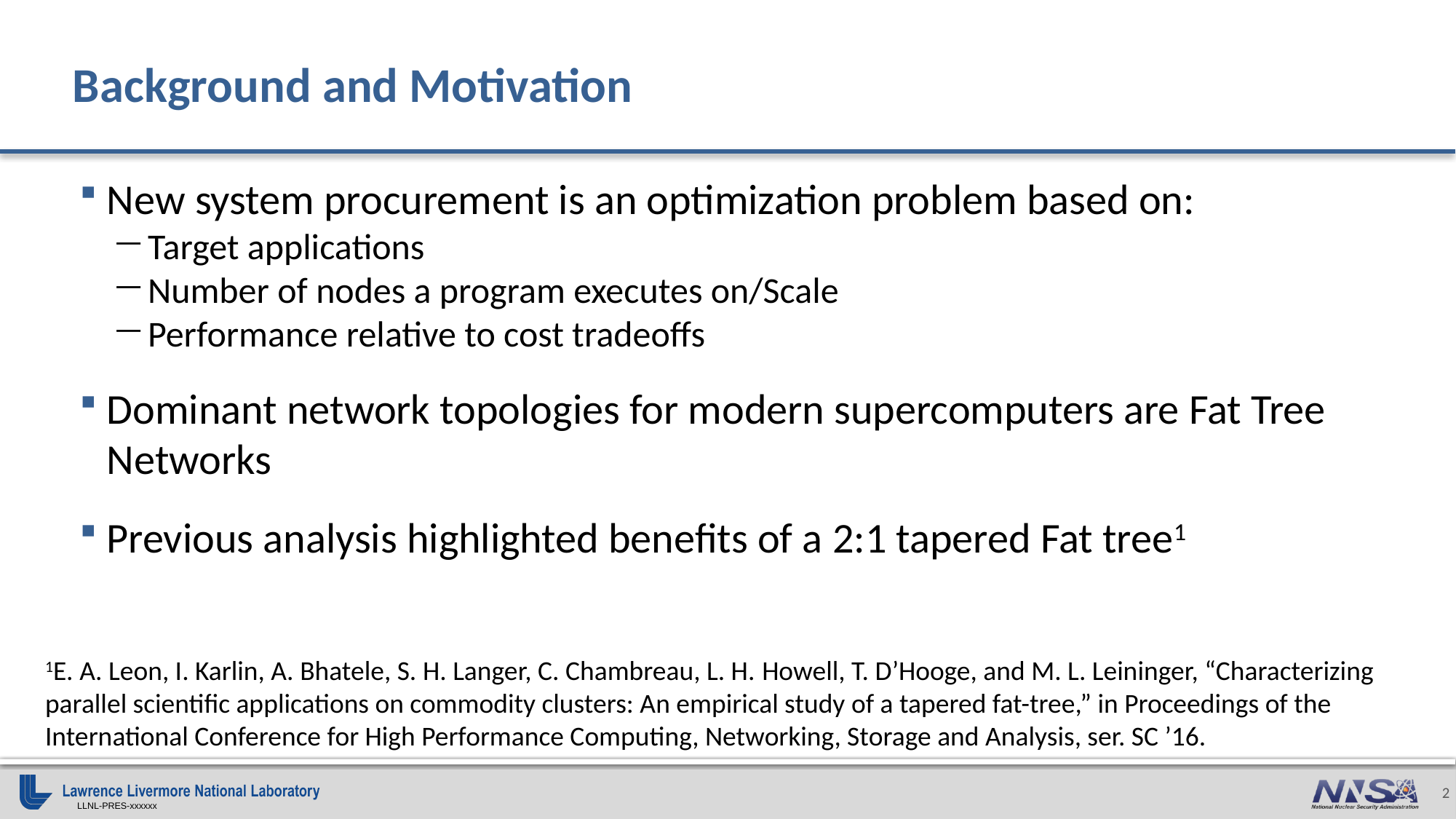

# Background and Motivation
New system procurement is an optimization problem based on:
Target applications
Number of nodes a program executes on/Scale
Performance relative to cost tradeoffs
Dominant network topologies for modern supercomputers are Fat Tree Networks
Previous analysis highlighted benefits of a 2:1 tapered Fat tree1

1E. A. Leon, I. Karlin, A. Bhatele, S. H. Langer, C. Chambreau, L. H. Howell, T. D’Hooge, and M. L. Leininger, “Characterizing parallel scientific applications on commodity clusters: An empirical study of a tapered fat-tree,” in Proceedings of the International Conference for High Performance Computing, Networking, Storage and Analysis, ser. SC ’16.